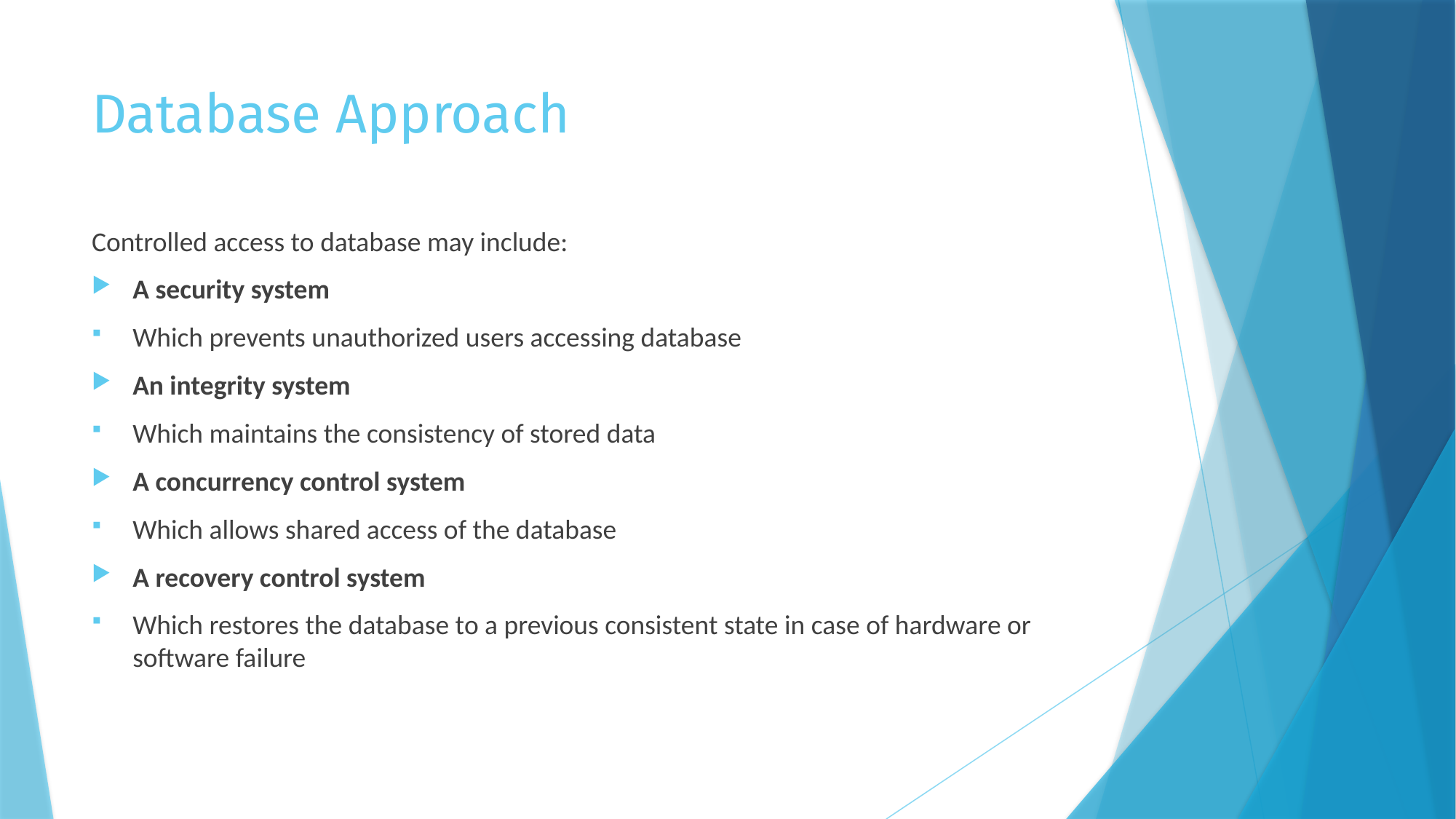

# Database Approach
Controlled access to database may include:
A security system
Which prevents unauthorized users accessing database
An integrity system
Which maintains the consistency of stored data
A concurrency control system
Which allows shared access of the database
A recovery control system
Which restores the database to a previous consistent state in case of hardware or software failure